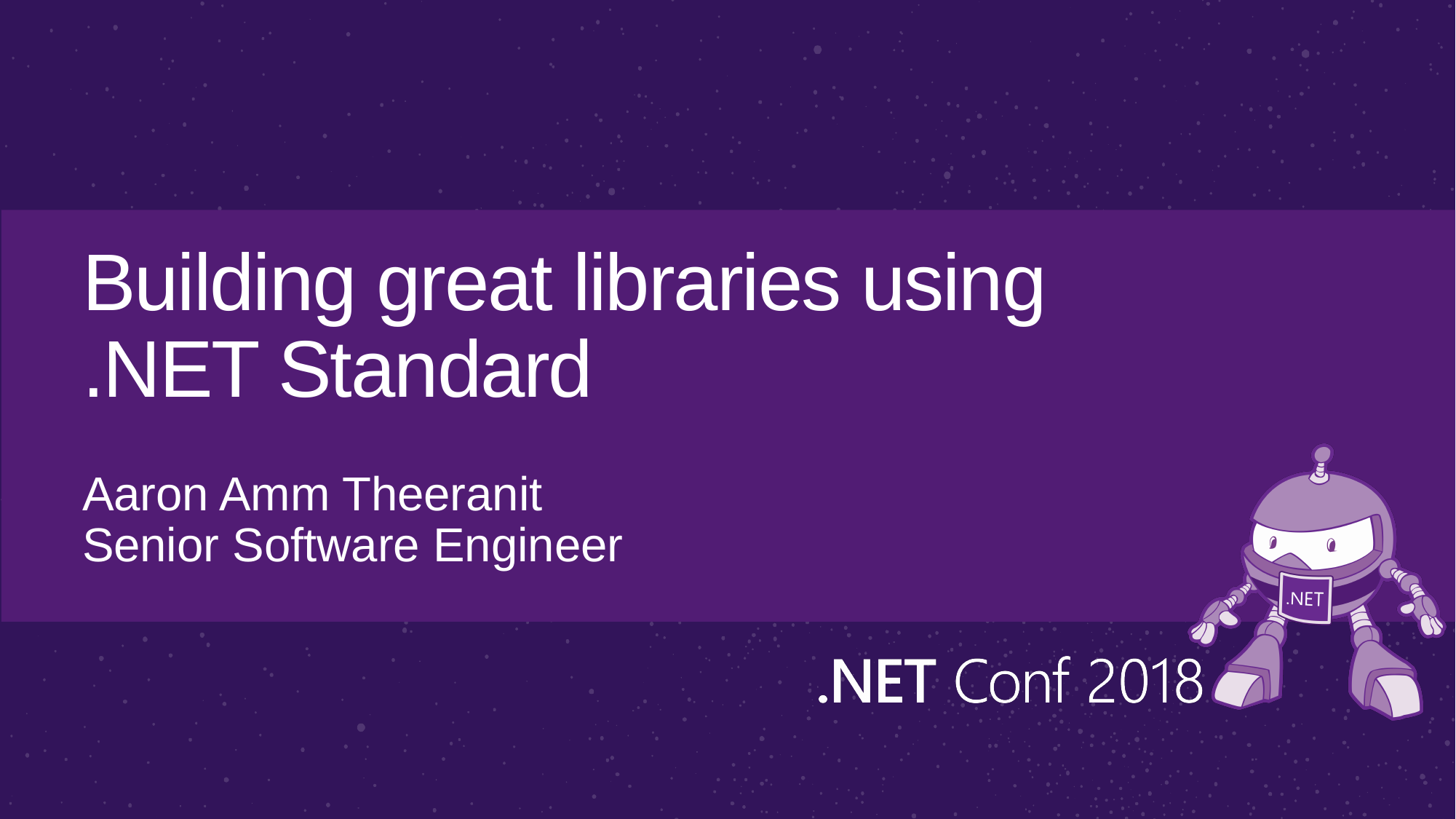

# Building great libraries using .NET Standard
Aaron Amm Theeranit
Senior Software Engineer